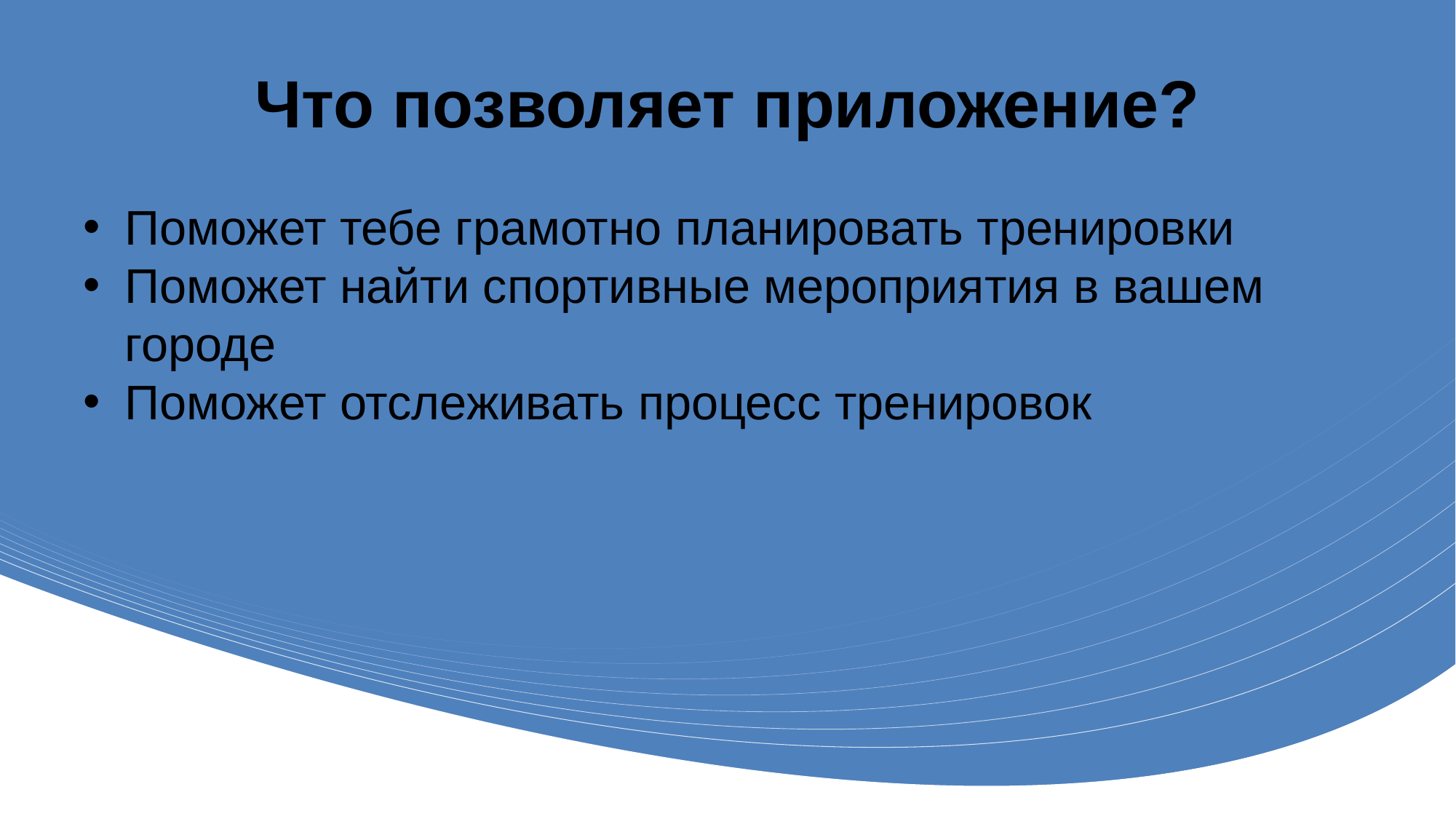

# Что позволяет приложение?
Поможет тебе грамотно планировать тренировки
Поможет найти спортивные мероприятия в вашем городе
Поможет отслеживать процесс тренировок